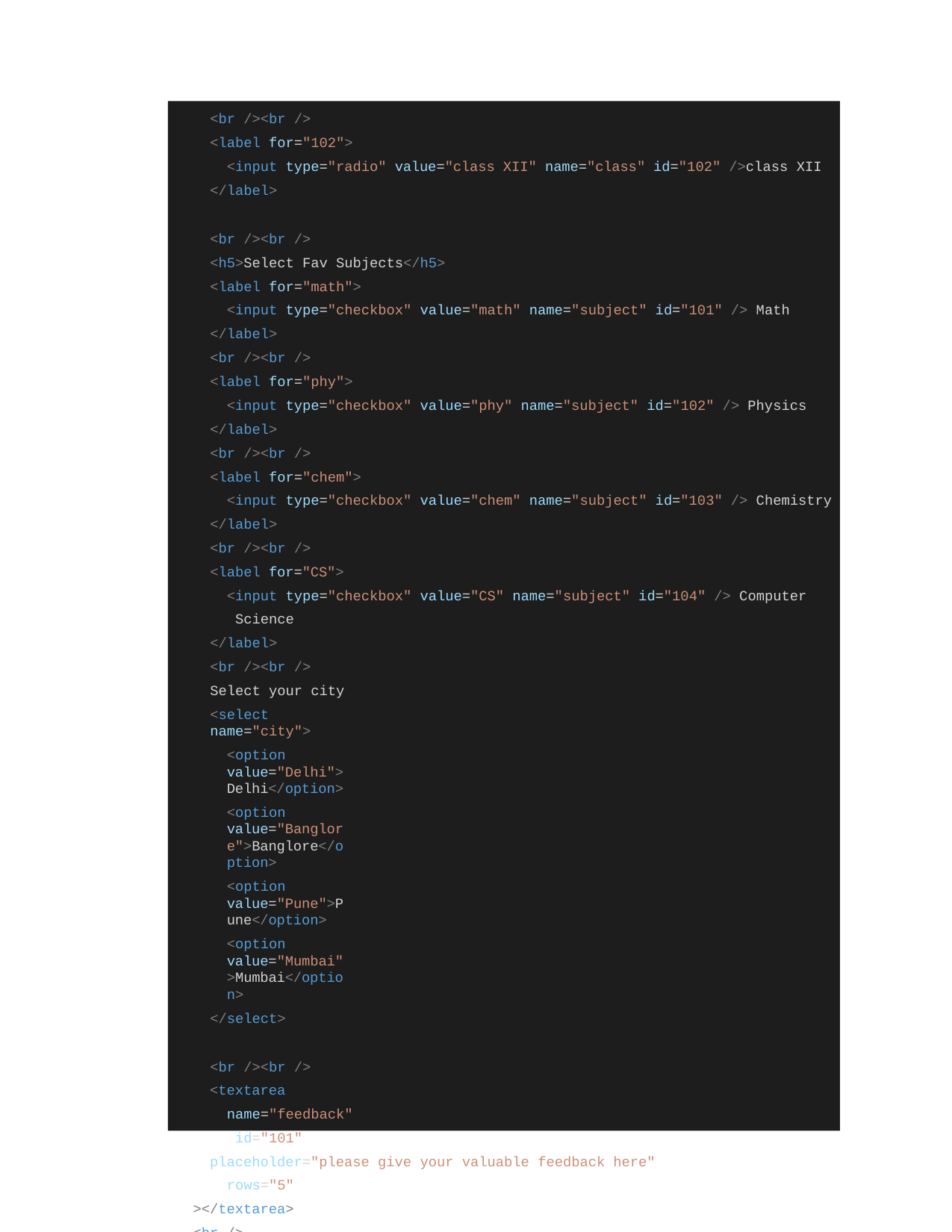

<br /><br />
<label for="102">
<input type="radio" value="class XII" name="class" id="102" />class XII
</label>

<br /><br />
<h5>Select Fav Subjects</h5>
<label for="math">
<input type="checkbox" value="math" name="subject" id="101" /> Math
</label>
<br /><br />
<label for="phy">
<input type="checkbox" value="phy" name="subject" id="102" /> Physics
</label>
<br /><br />
<label for="chem">
<input type="checkbox" value="chem" name="subject" id="103" /> Chemistry
</label>
<br /><br />
<label for="CS">
<input type="checkbox" value="CS" name="subject" id="104" /> Computer  Science
</label>
<br /><br />  Select your city
<select name="city">
<option value="Delhi">Delhi</option>
<option value="Banglore">Banglore</option>
<option value="Pune">Pune</option>
<option value="Mumbai">Mumbai</option>
</select>

<br /><br />
<textarea  name="feedback"  id="101"
placeholder="please give your valuable feedback here"  rows="5"
></textarea>
<br />
<input type="submit" value="submit" />
</form>